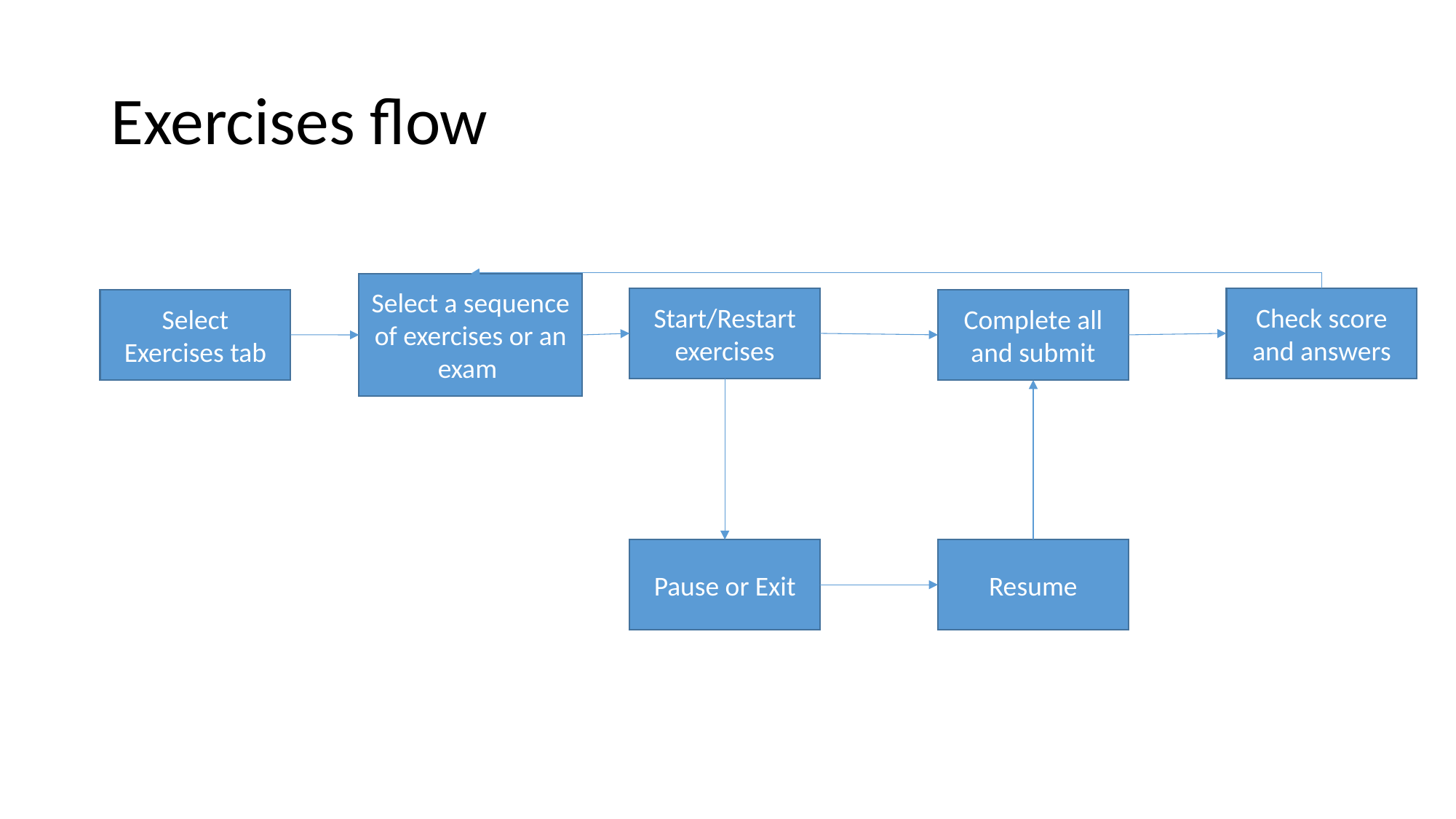

# Exercises flow
Select a sequence of exercises or an exam
Start/Restart exercises
Check score and answers
Select Exercises tab
Complete all and submit
Pause or Exit
Resume